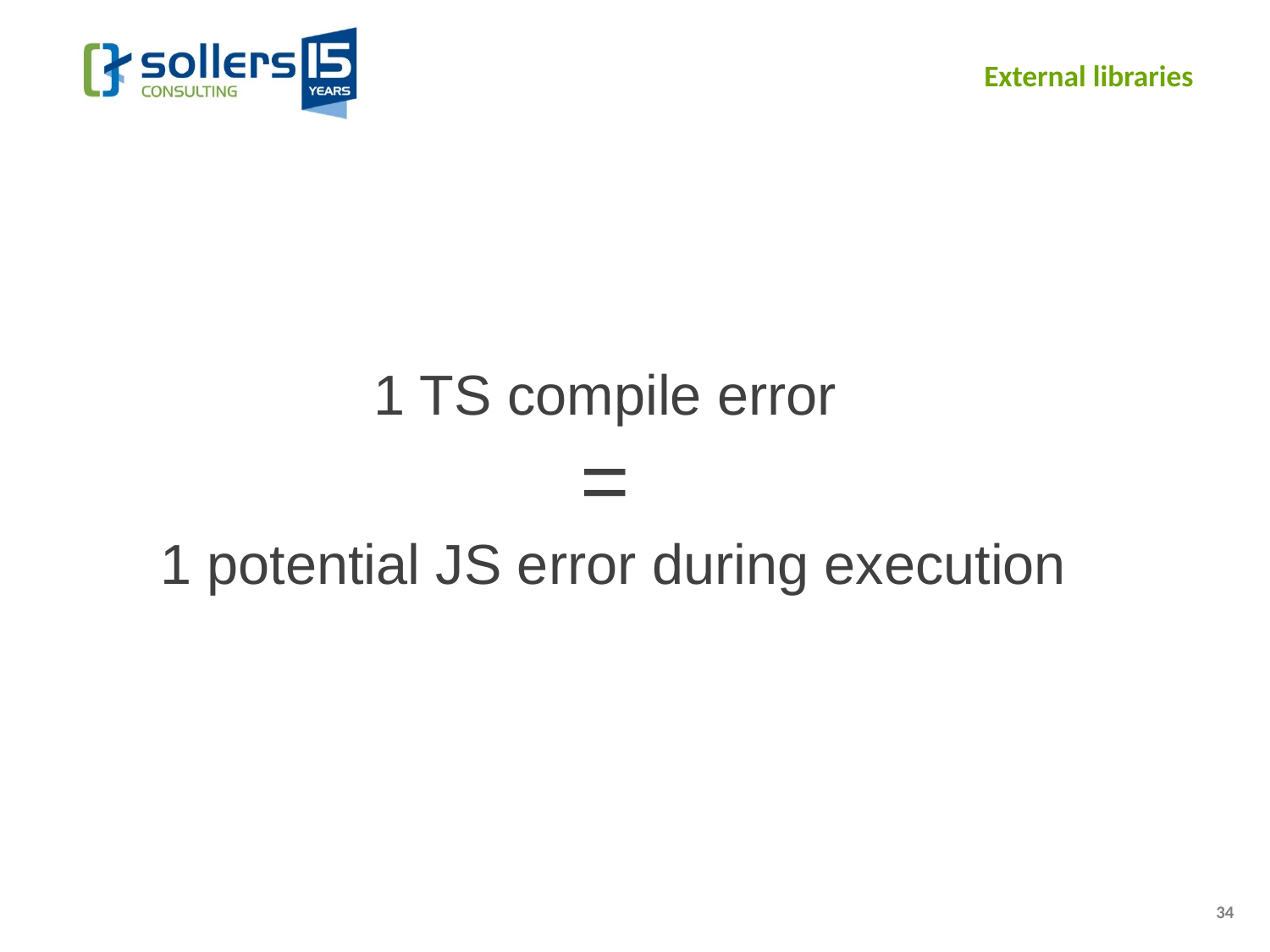

# External libraries
1 TS compile error
=
1 potential JS error during execution